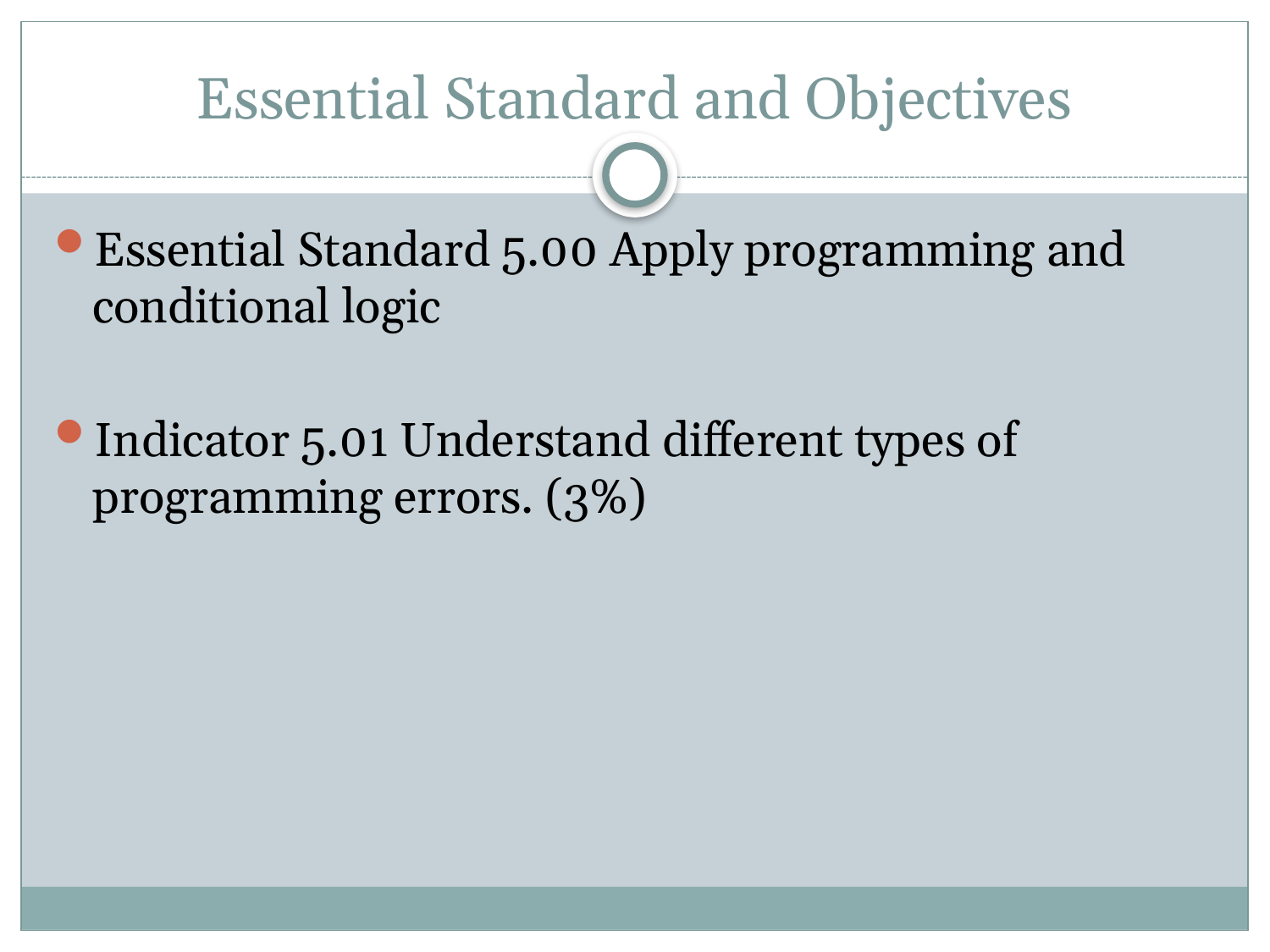

# Essential Standard and Objectives
Essential Standard 5.00 Apply programming and conditional logic

Indicator 5.01 Understand different types of programming errors. (3%)